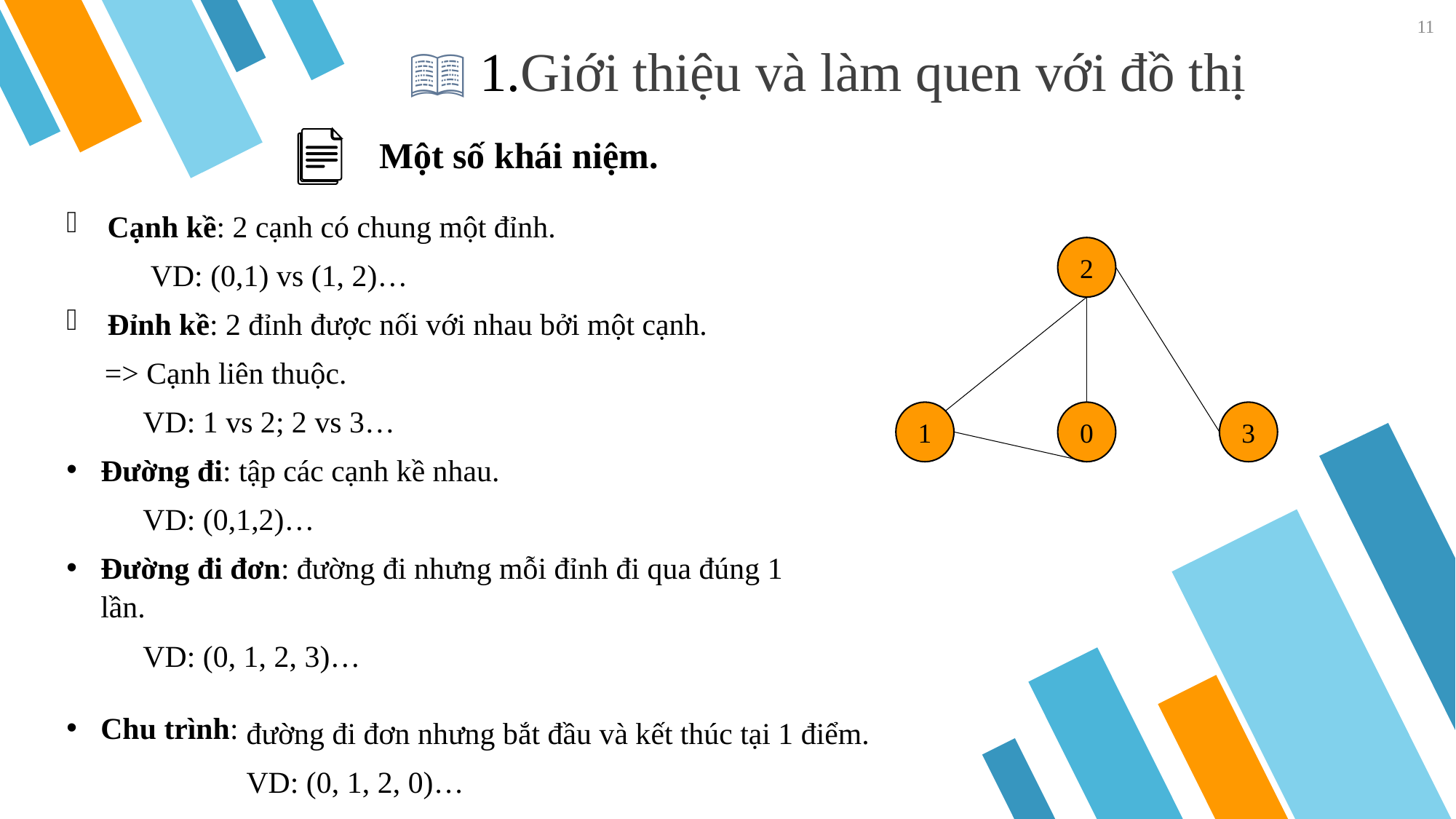

11
📖 1.Giới thiệu và làm quen với đồ thị
Một số khái niệm.

Cạnh kề: 2 cạnh có chung một đỉnh.
           VD: (0,1) vs (1, 2)…
Đỉnh kề: 2 đỉnh được nối với nhau bởi một cạnh.
     => Cạnh liên thuộc.
          VD: 1 vs 2; 2 vs 3…
Đường đi: tập các cạnh kề nhau.
          VD: (0,1,2)…
Đường đi đơn: đường đi nhưng mỗi đỉnh đi qua đúng 1 lần.
          VD: (0, 1, 2, 3)…
2
1
0
3
Chu trình:
đường đi đơn nhưng bắt đầu và kết thúc tại 1 điểm.
VD: (0, 1, 2, 0)…